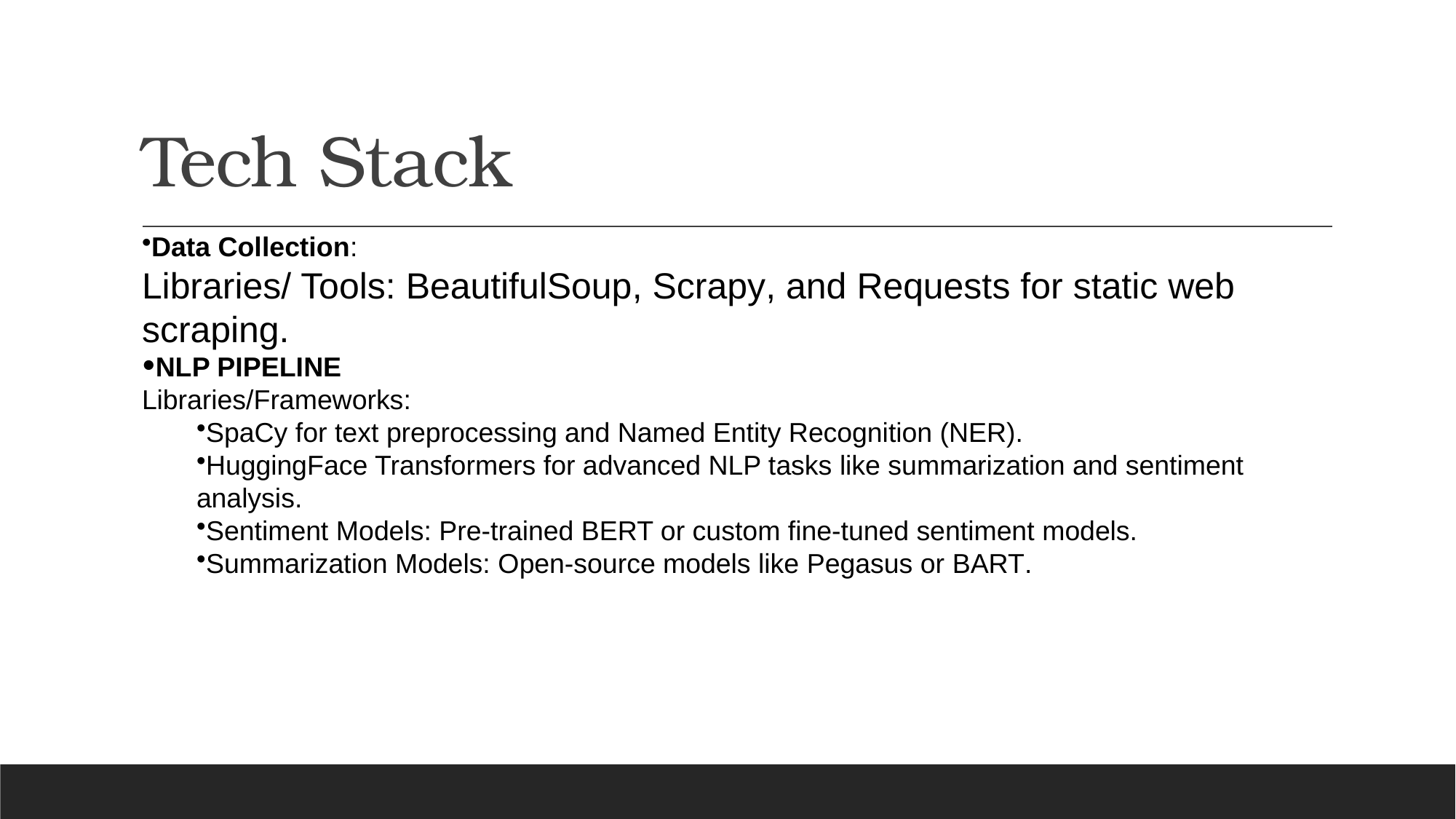

# Tech Stack
Data Collection:
Libraries/ Tools: BeautifulSoup, Scrapy, and Requests for static web scraping.
NLP PIPELINE
Libraries/Frameworks:
SpaCy for text preprocessing and Named Entity Recognition (NER).
HuggingFace Transformers for advanced NLP tasks like summarization and sentiment analysis.
Sentiment Models: Pre-trained BERT or custom fine-tuned sentiment models.
Summarization Models: Open-source models like Pegasus or BART.